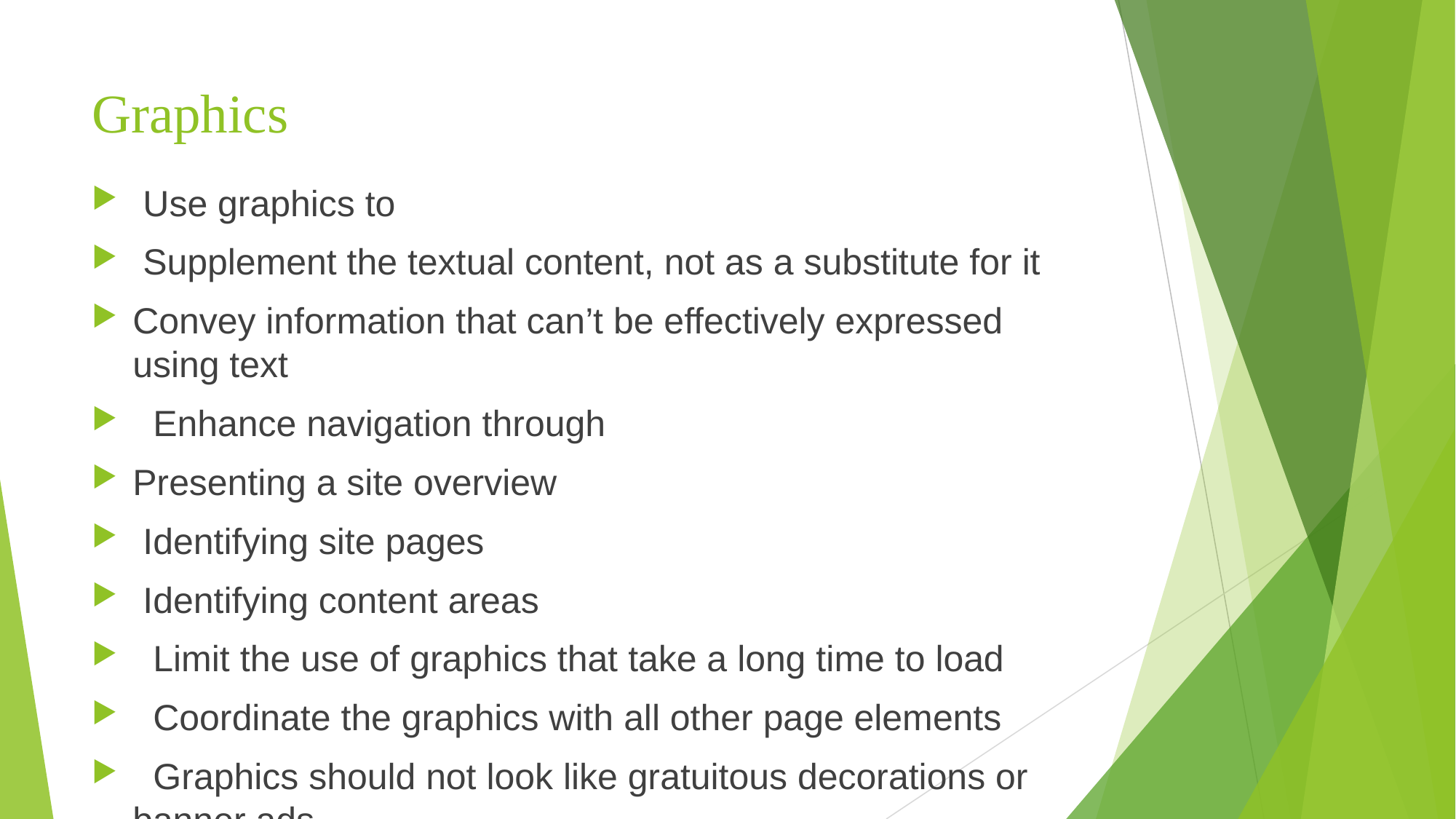

# Graphics
 Use graphics to
 Supplement the textual content, not as a substitute for it
Convey information that can’t be effectively expressed using text
  Enhance navigation through
Presenting a site overview
 Identifying site pages
 Identifying content areas
  Limit the use of graphics that take a long time to load
  Coordinate the graphics with all other page elements
  Graphics should not look like gratuitous decorations or banner ads